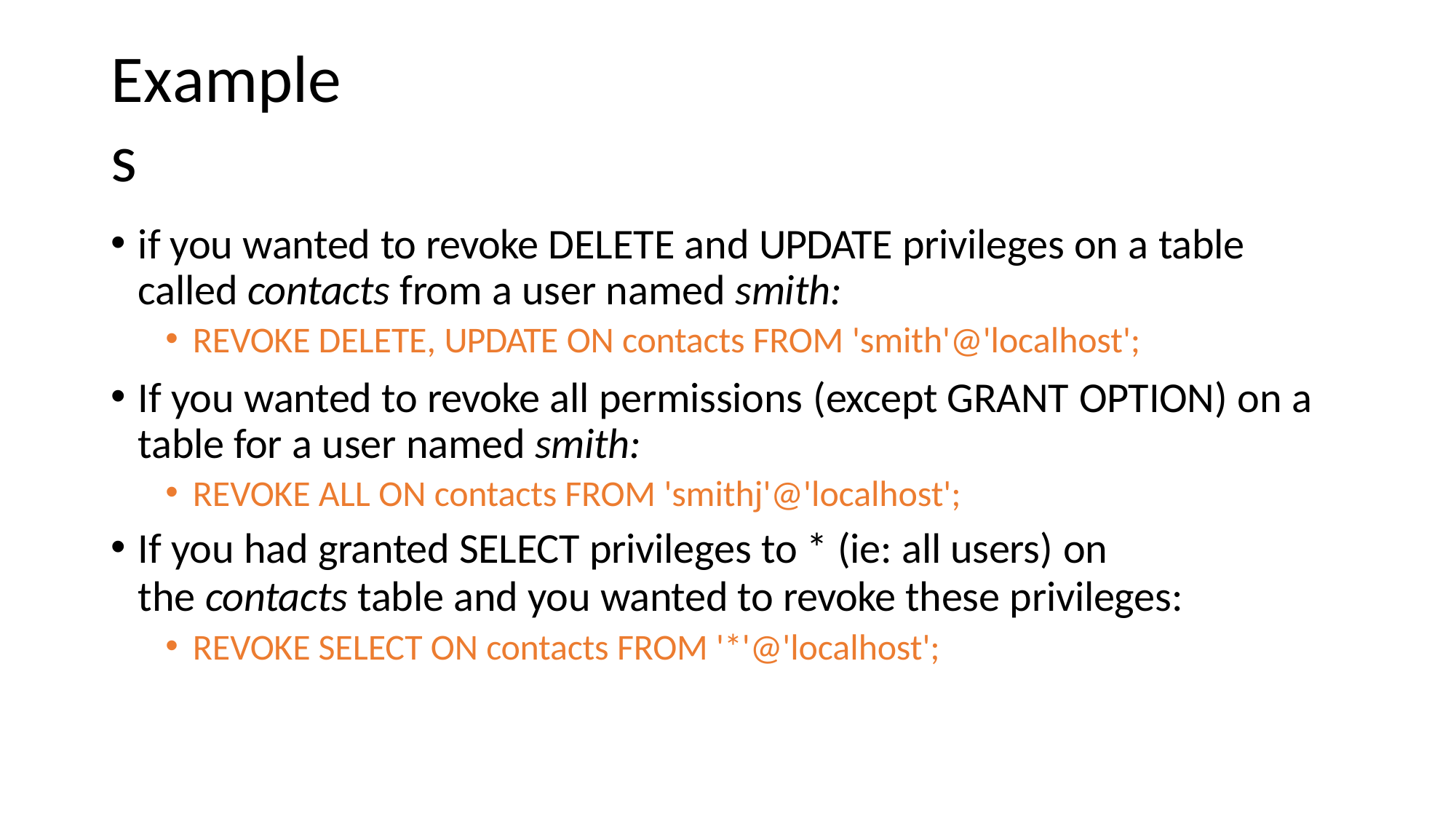

# Examples
if you wanted to revoke DELETE and UPDATE privileges on a table  called contacts from a user named smith:
REVOKE DELETE, UPDATE ON contacts FROM 'smith'@'localhost';
If you wanted to revoke all permissions (except GRANT OPTION) on a  table for a user named smith:
REVOKE ALL ON contacts FROM 'smithj'@'localhost';
If you had granted SELECT privileges to * (ie: all users) on
the contacts table and you wanted to revoke these privileges:
REVOKE SELECT ON contacts FROM '*'@'localhost';